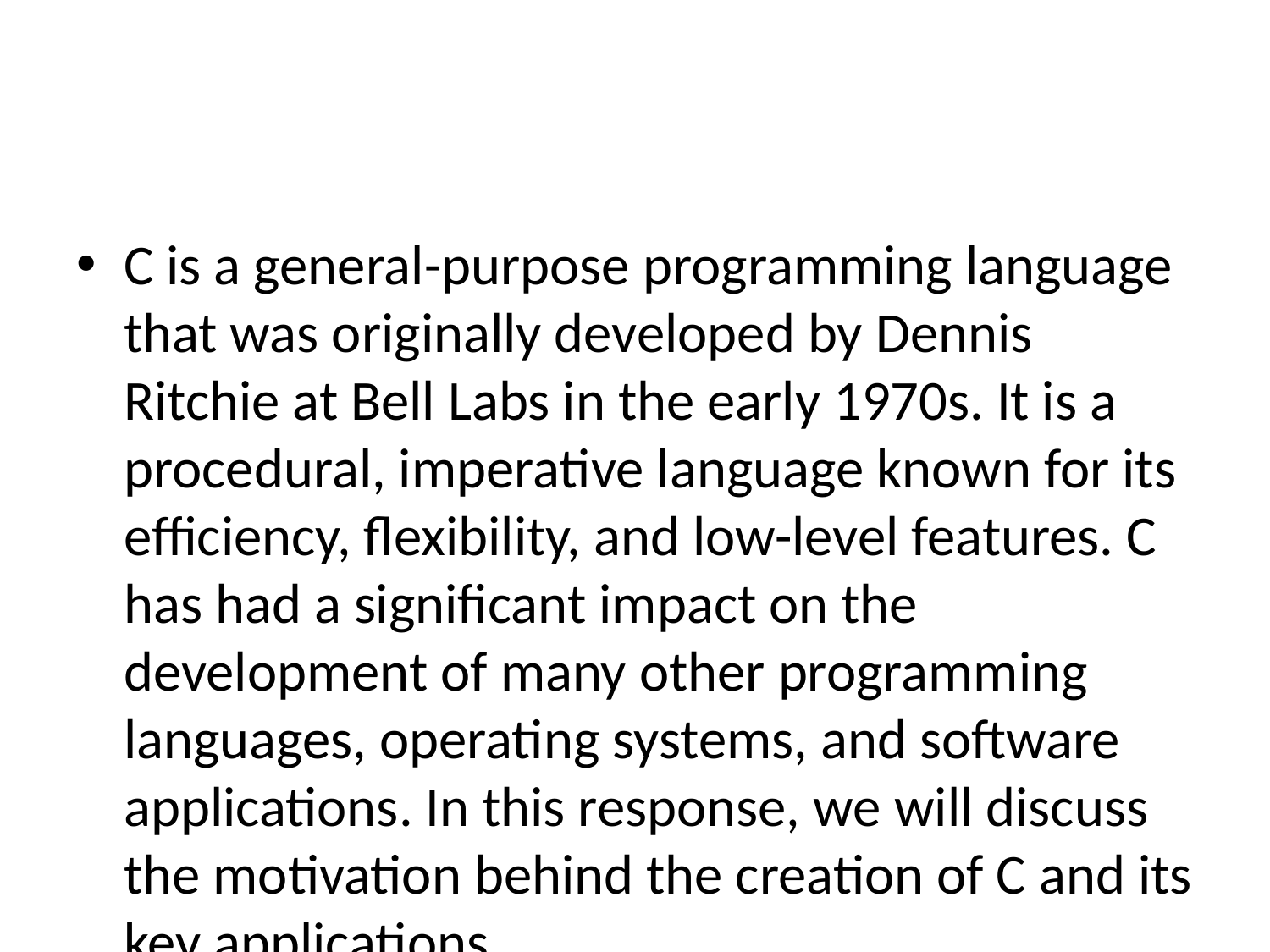

#
C is a general-purpose programming language that was originally developed by Dennis Ritchie at Bell Labs in the early 1970s. It is a procedural, imperative language known for its efficiency, flexibility, and low-level features. C has had a significant impact on the development of many other programming languages, operating systems, and software applications. In this response, we will discuss the motivation behind the creation of C and its key applications.